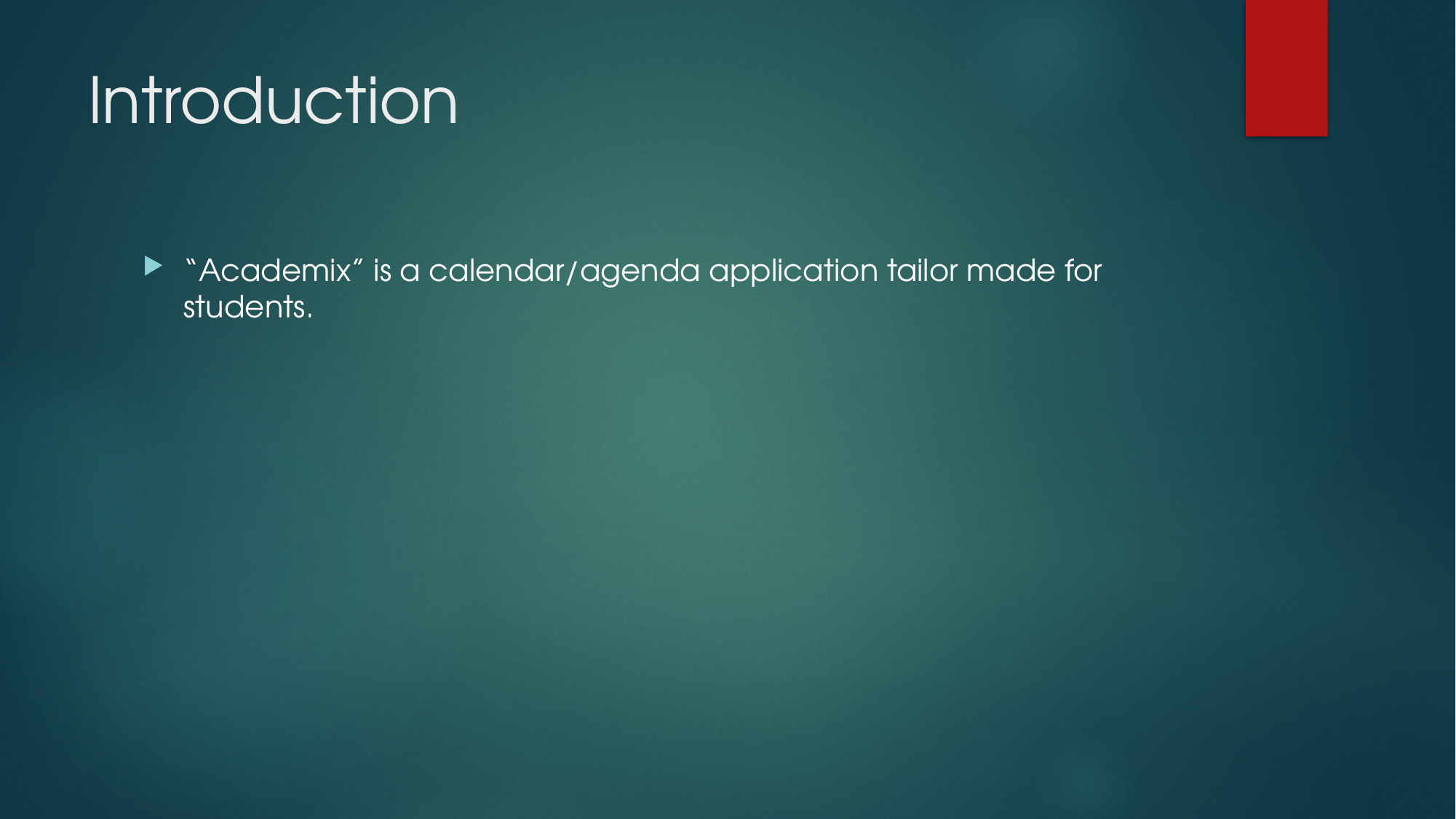

# Introduction
“Academix” is a calendar/agenda application tailor made for students.